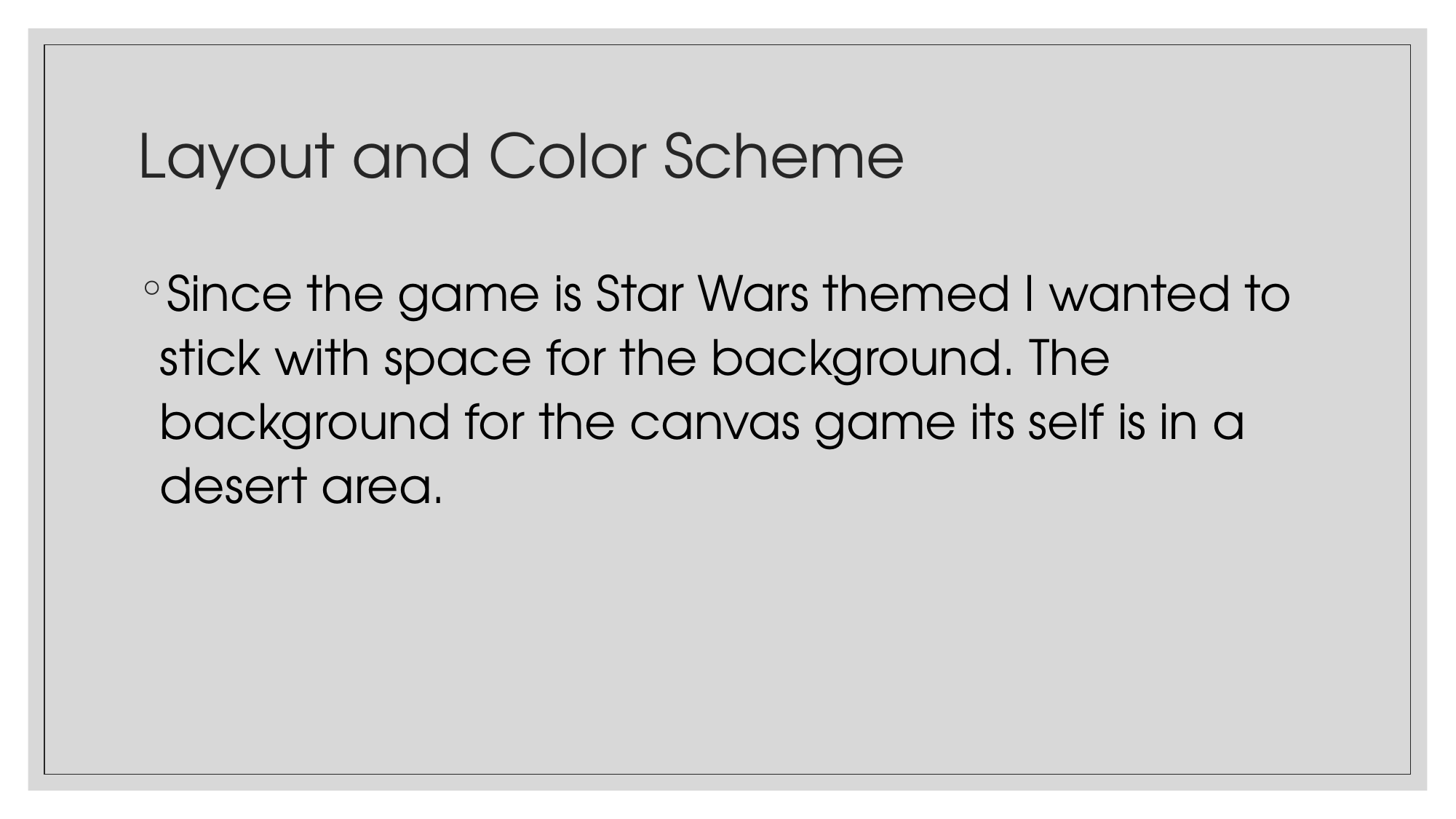

# Layout and Color Scheme
Since the game is Star Wars themed I wanted to stick with space for the background. The background for the canvas game its self is in a desert area.